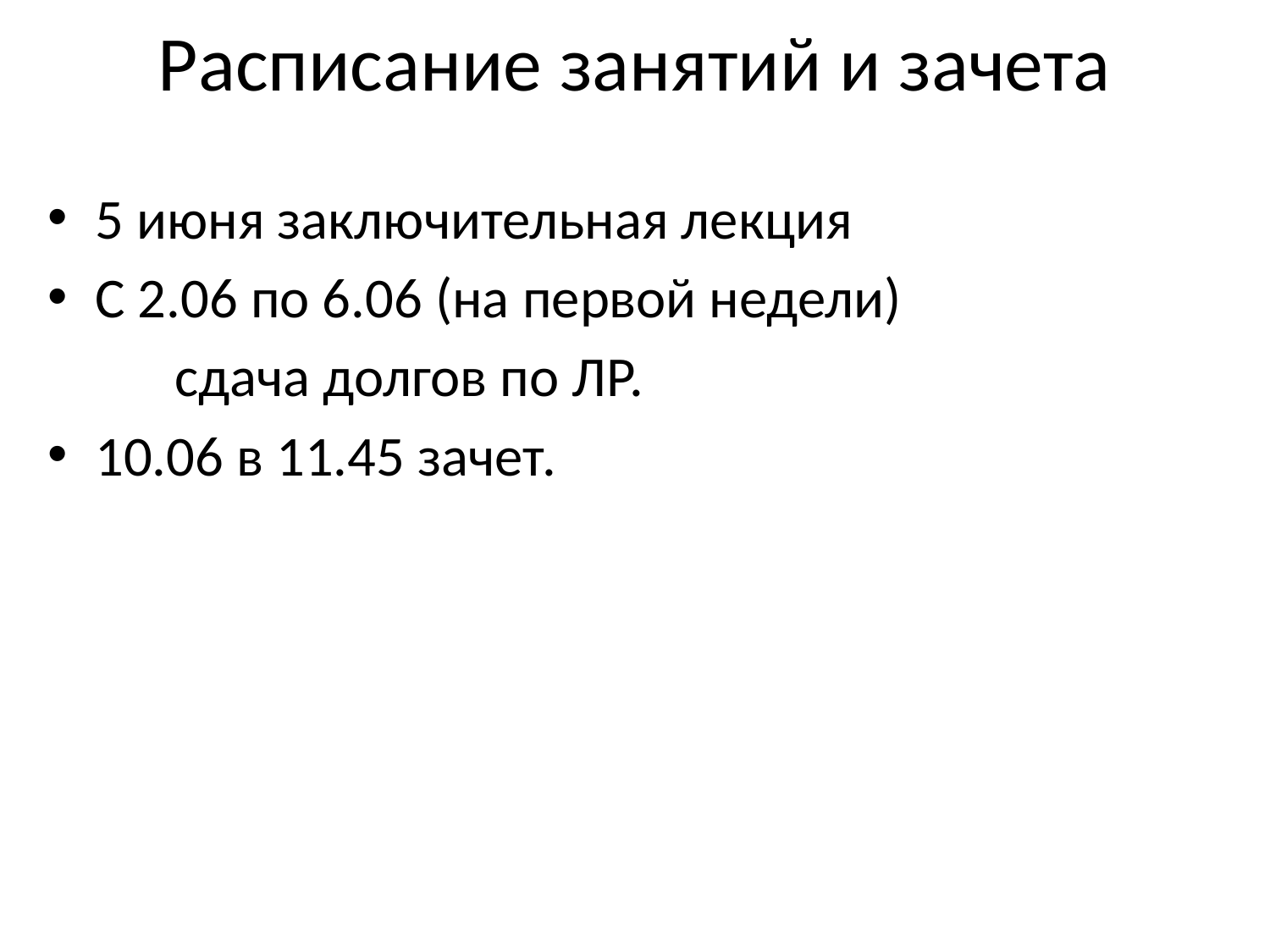

# Расписание занятий и зачета
5 июня заключительная лекция
С 2.06 по 6.06 (на первой недели)
	сдача долгов по ЛР.
10.06 в 11.45 зачет.